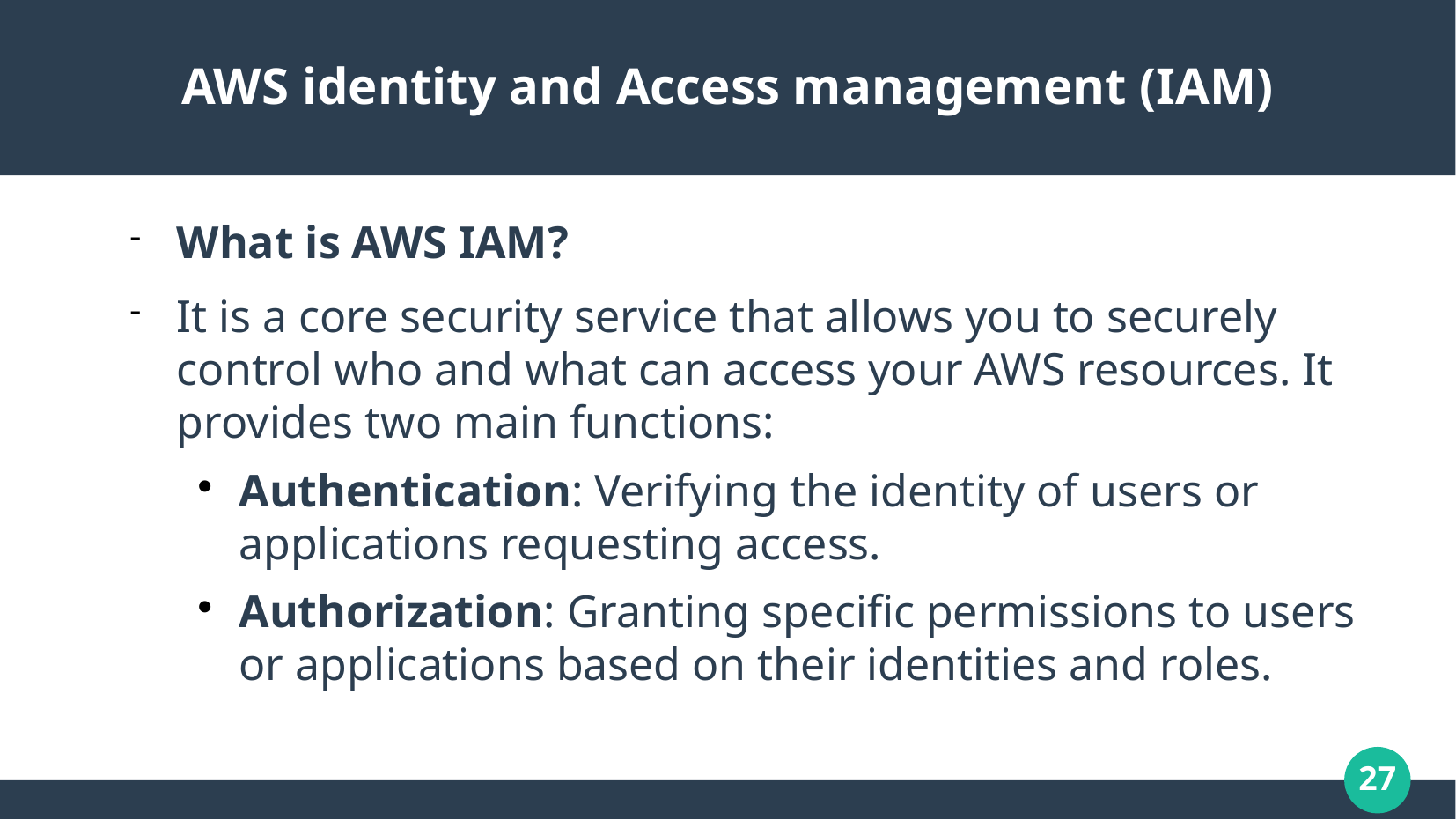

# AWS identity and Access management (IAM)
What is AWS IAM?
It is a core security service that allows you to securely control who and what can access your AWS resources. It provides two main functions:
Authentication: Verifying the identity of users or applications requesting access.
Authorization: Granting specific permissions to users or applications based on their identities and roles.